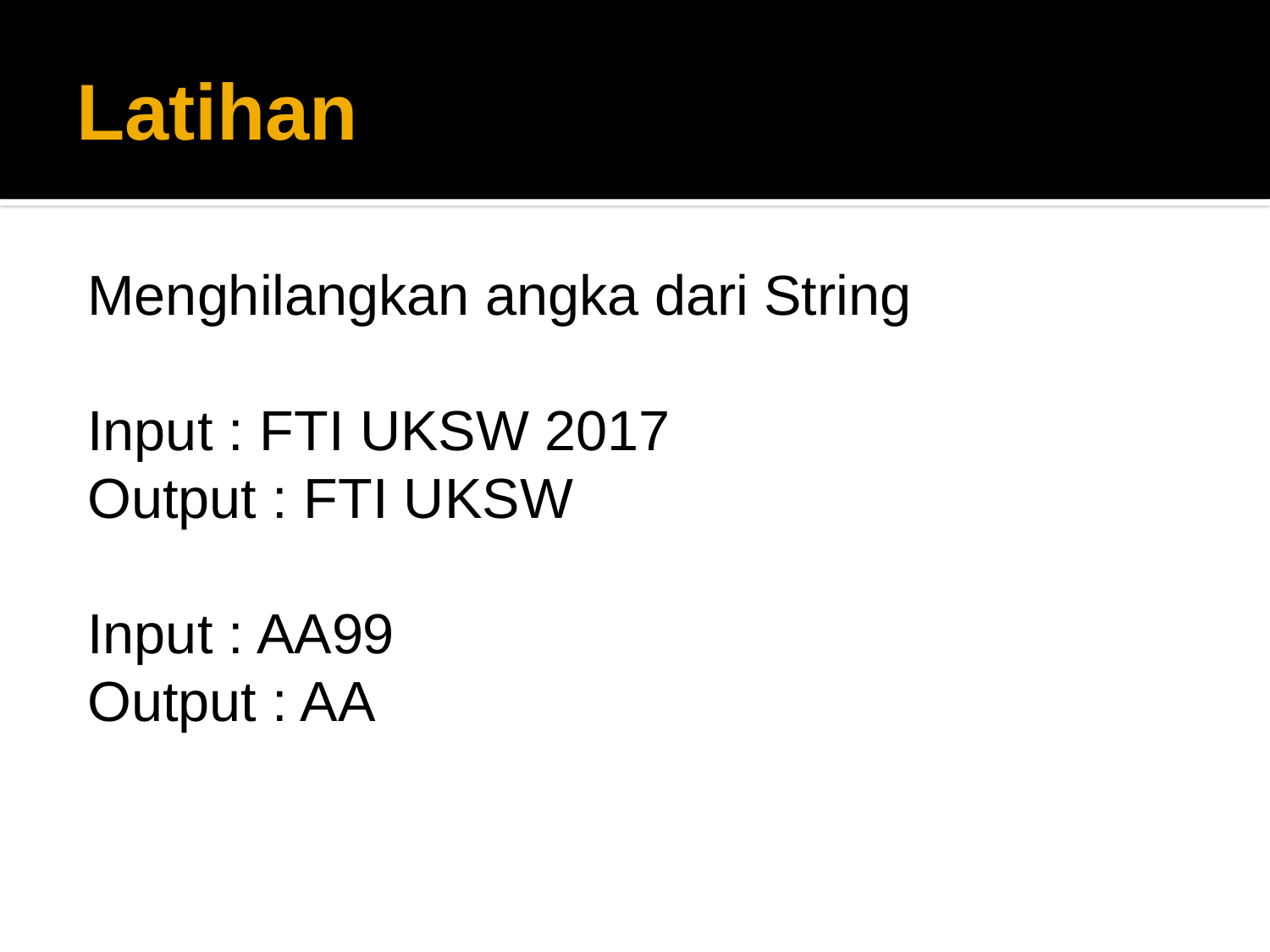

# Latihan
Menghilangkan angka dari String

Input : FTI UKSW 2017
Output : FTI UKSW
Input : AA99
Output : AA